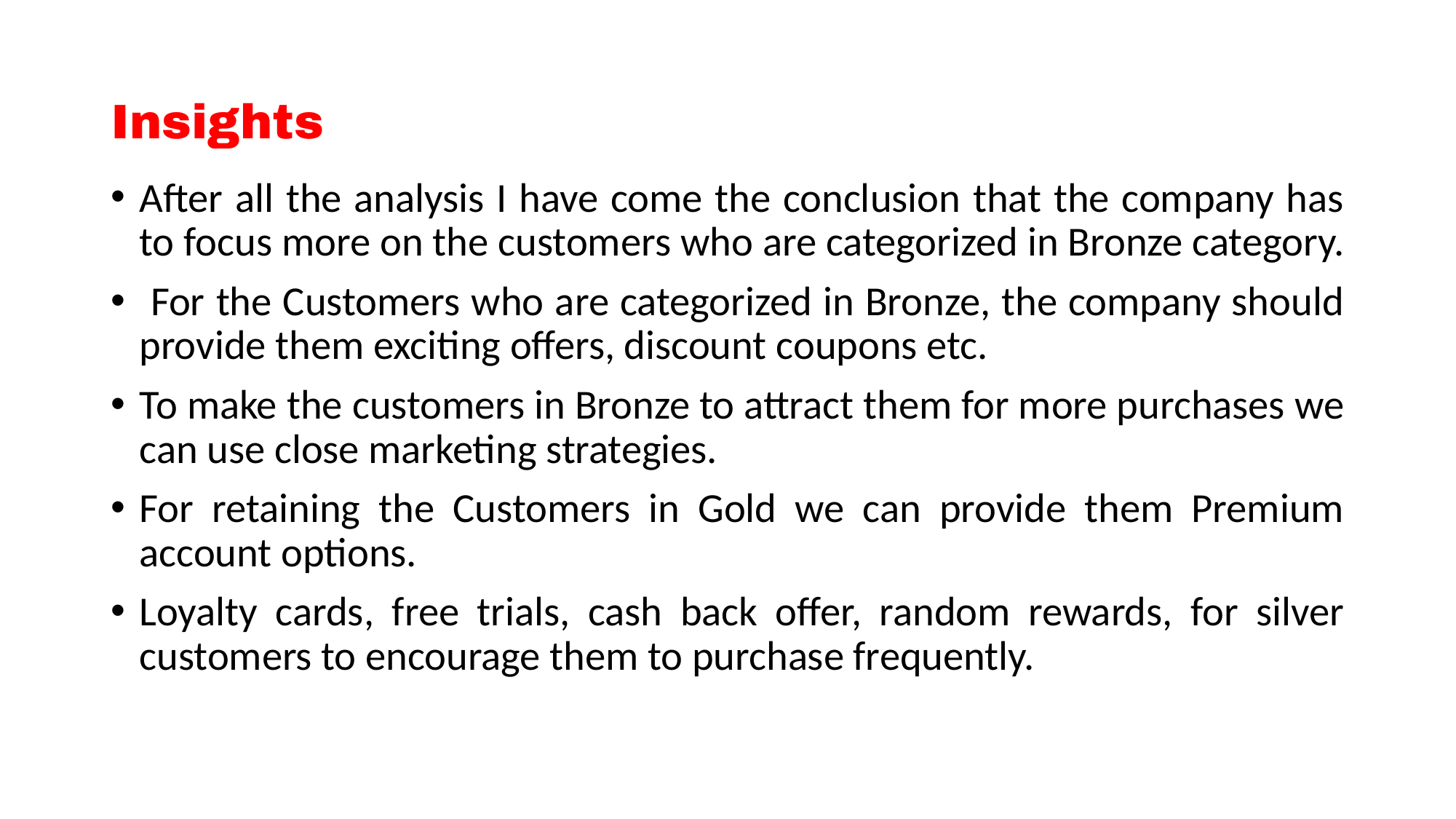

# Insights
After all the analysis I have come the conclusion that the company has to focus more on the customers who are categorized in Bronze category.
 For the Customers who are categorized in Bronze, the company should provide them exciting offers, discount coupons etc.
To make the customers in Bronze to attract them for more purchases we can use close marketing strategies.
For retaining the Customers in Gold we can provide them Premium account options.
Loyalty cards, free trials, cash back offer, random rewards, for silver customers to encourage them to purchase frequently.